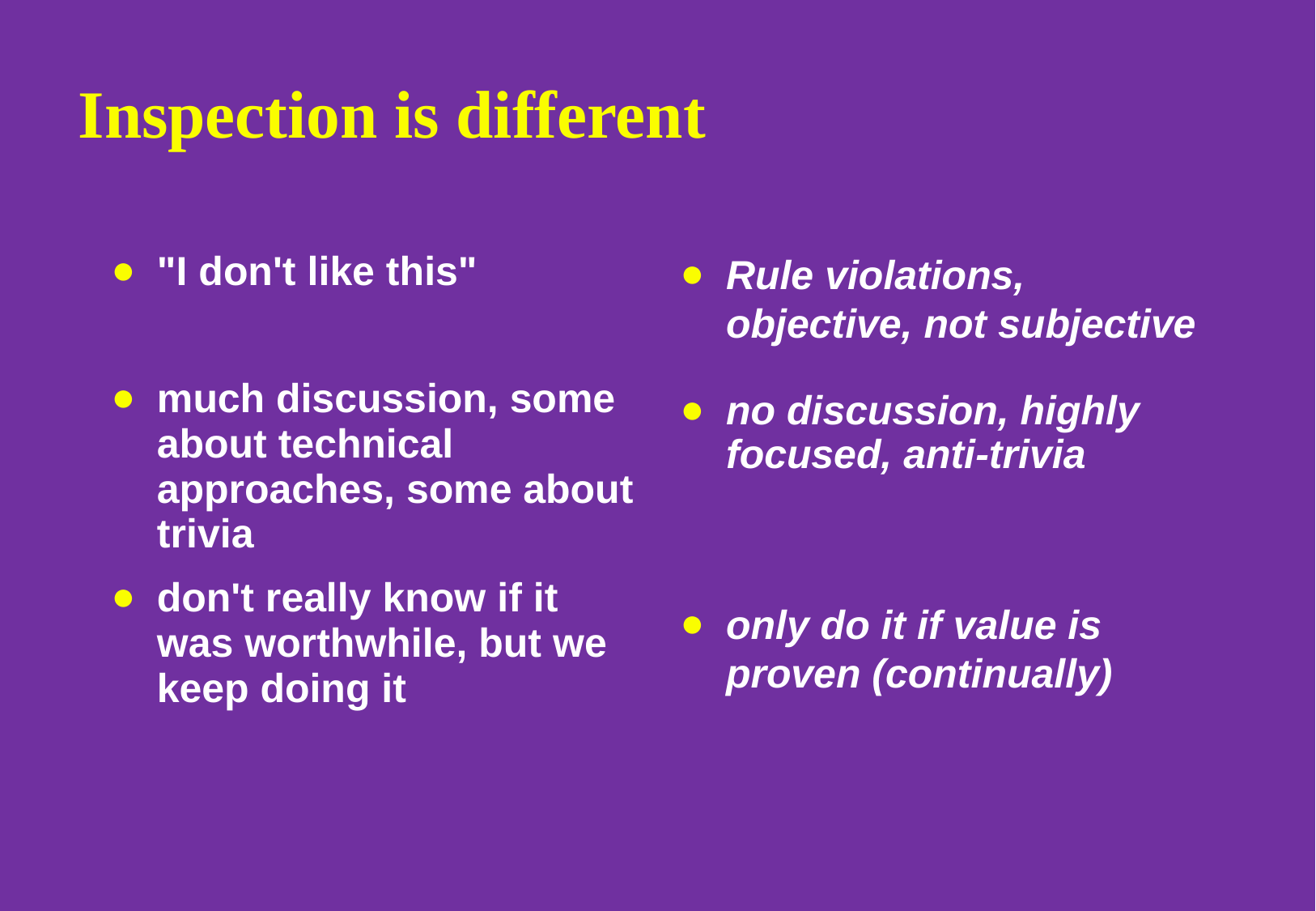

# Inspection is different
"I don't like this"

much discussion, some about technical  approaches, some about trivia
don't really know if it was worthwhile, but we keep doing it

Rule violations, objective, not subjective

no discussion, highly focused, anti-trivia

only do it if value is proven (continually)